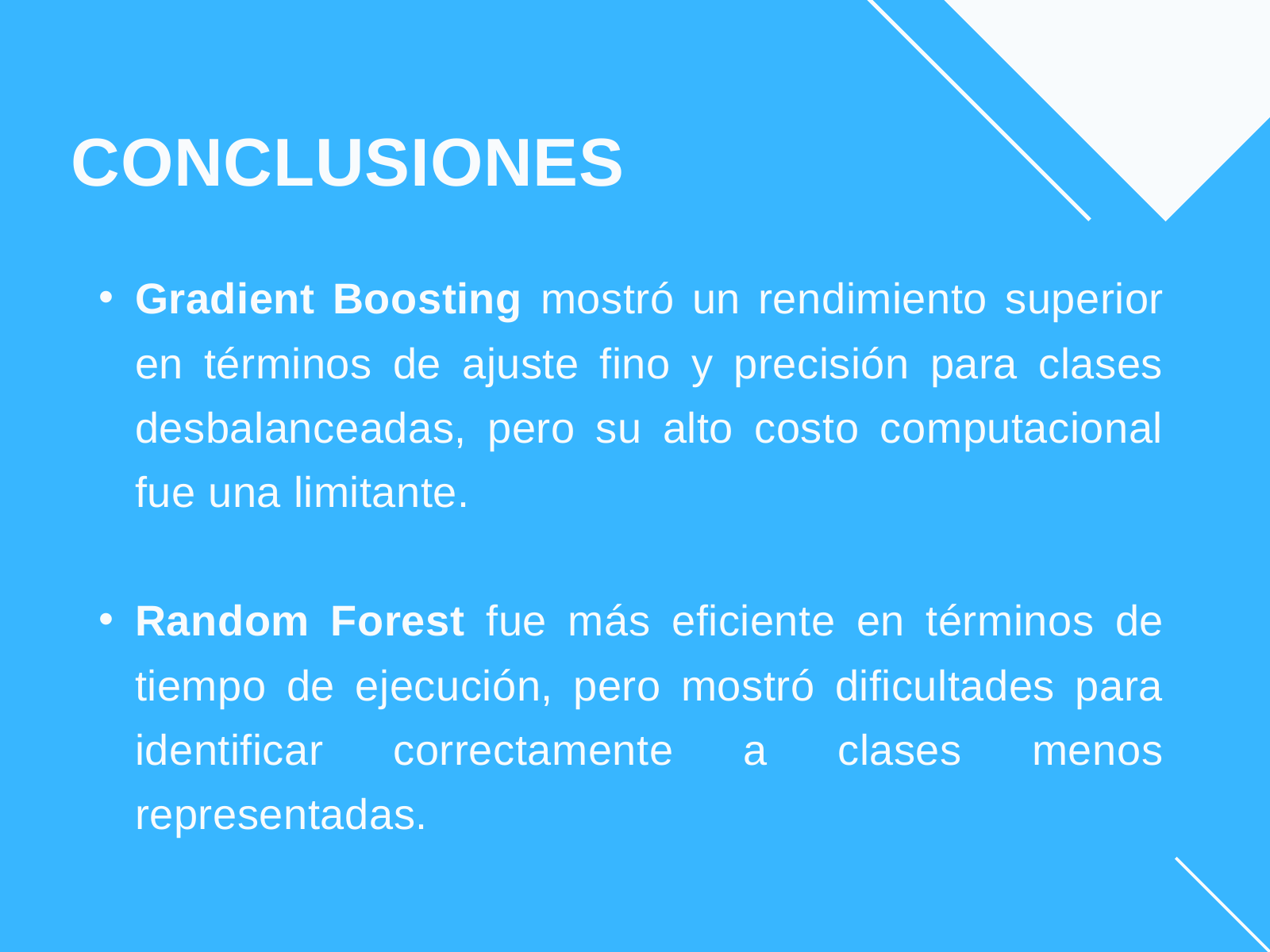

CONCLUSIONES
Gradient Boosting mostró un rendimiento superior en términos de ajuste fino y precisión para clases desbalanceadas, pero su alto costo computacional fue una limitante.

Random Forest fue más eficiente en términos de tiempo de ejecución, pero mostró dificultades para identificar correctamente a clases menos representadas.